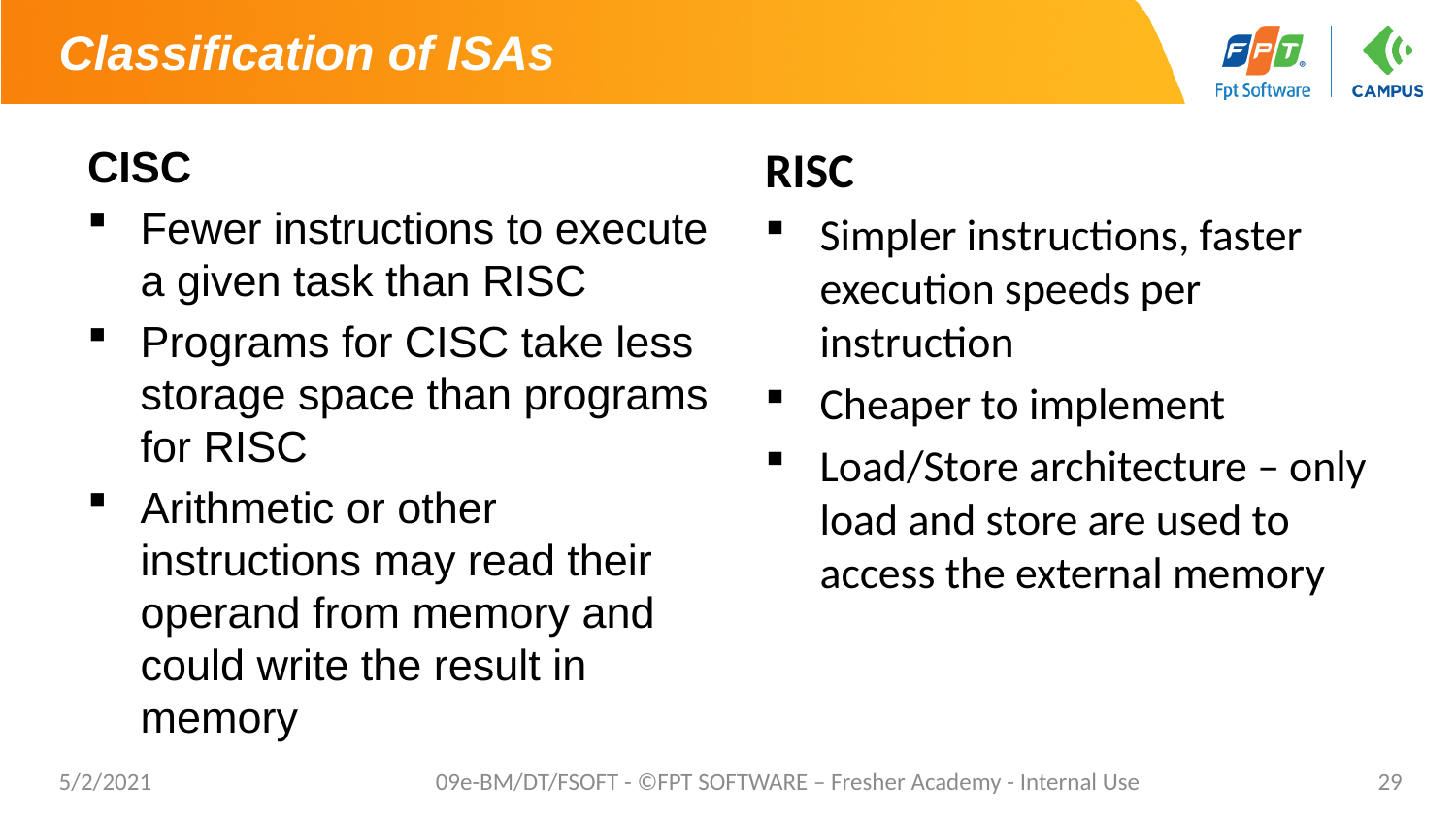

# Classification of ISAs
CISC
Fewer instructions to execute a given task than RISC
Programs for CISC take less storage space than programs for RISC
Arithmetic or other instructions may read their operand from memory and could write the result in memory

RISC
Simpler instructions, faster execution speeds per instruction
Cheaper to implement
Load/Store architecture – only load and store are used to access the external memory

5/2/2021
09e-BM/DT/FSOFT - ©FPT SOFTWARE – Fresher Academy - Internal Use
29